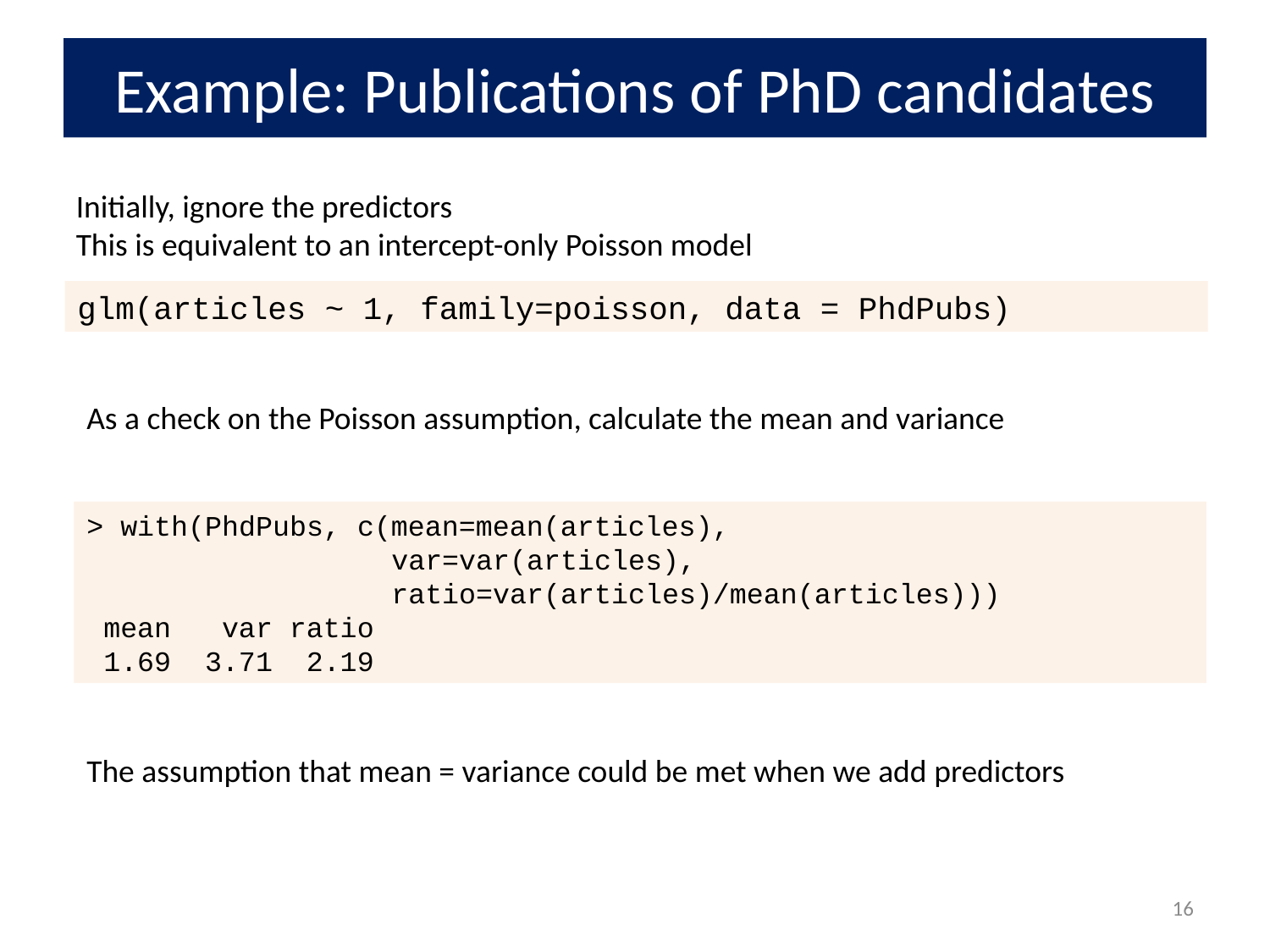

# Example: Publications of PhD candidates
Initially, ignore the predictors
This is equivalent to an intercept-only Poisson model
glm(articles ~ 1, family=poisson, data = PhdPubs)
As a check on the Poisson assumption, calculate the mean and variance
> with(PhdPubs, c(mean=mean(articles),
                  var=var(articles),
                  ratio=var(articles)/mean(articles)))
 mean   var ratio
 1.69  3.71  2.19
The assumption that mean = variance could be met when we add predictors
16